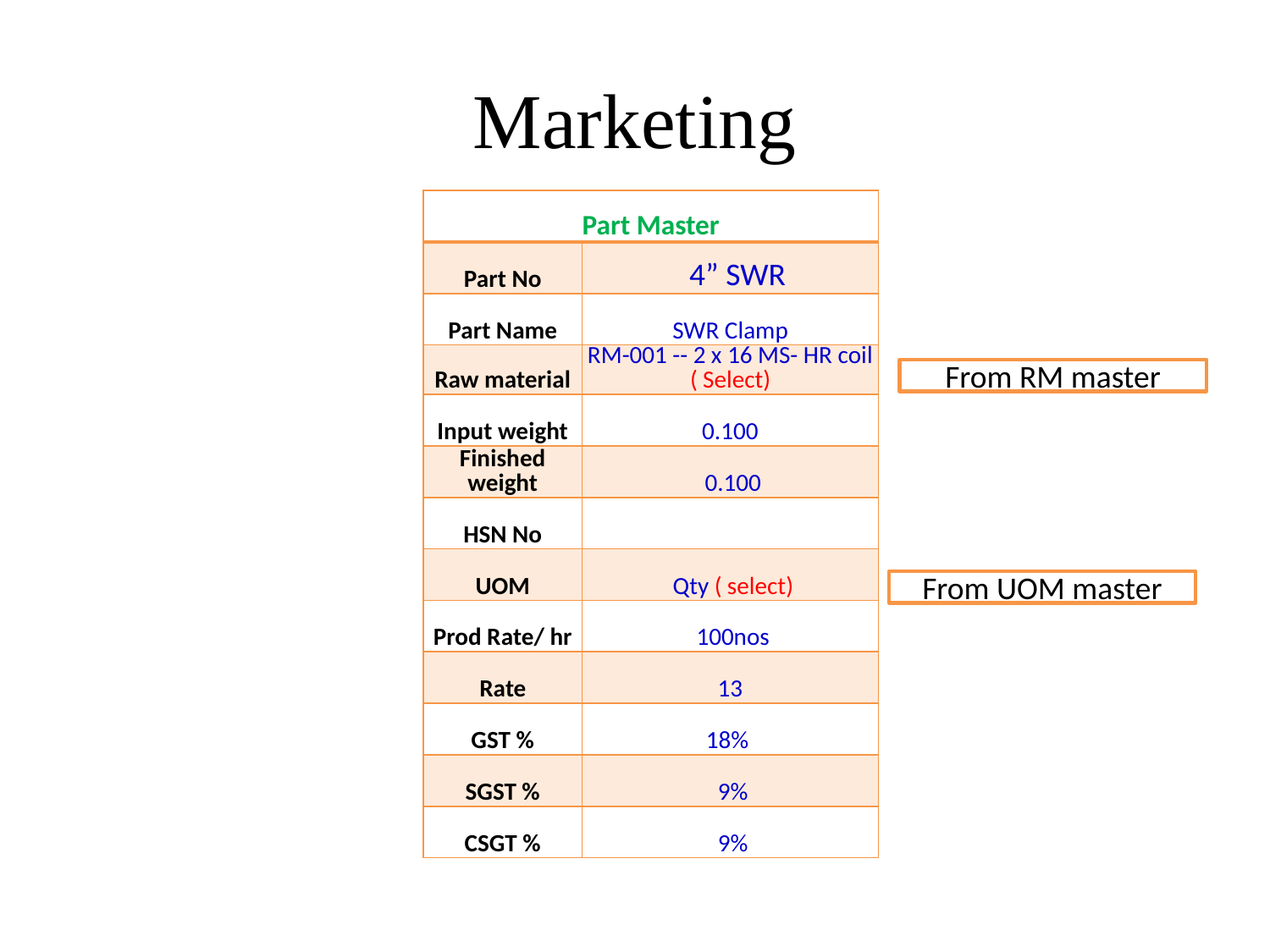

# Marketing
| Part Master |  |
| --- | --- |
| Part No | 4” SWR |
| Part Name | SWR Clamp |
| Raw material | RM-001 -- 2 x 16 MS- HR coil ( Select) |
| Input weight | 0.100 |
| Finished weight | 0.100 |
| HSN No |  |
| UOM | Qty ( select) |
| Prod Rate/ hr | 100nos |
| Rate | 13 |
| GST % | 18% |
| SGST % | 9% |
| CSGT % | 9% |
From RM master
From UOM master